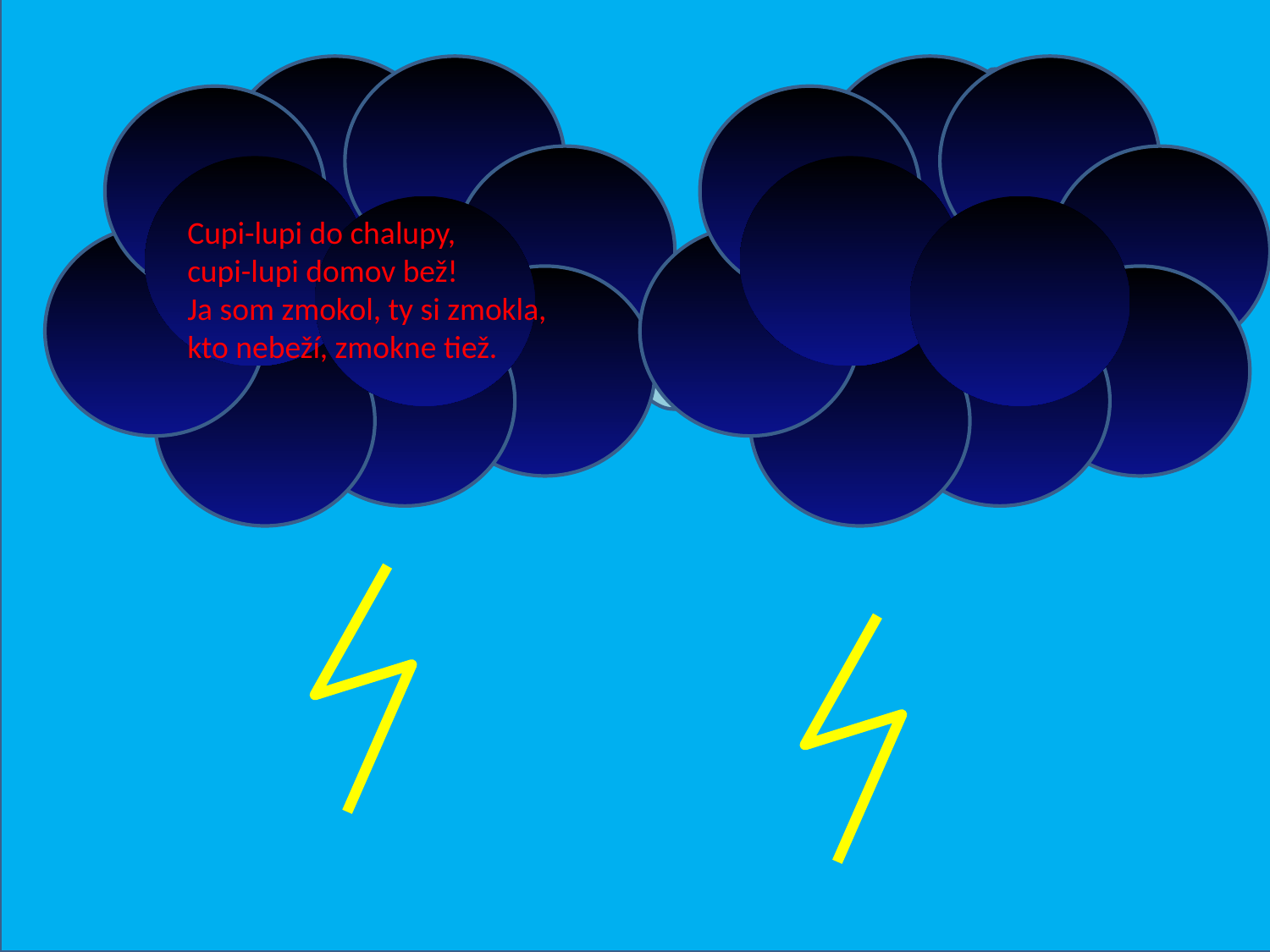

Cupi-lupi do chalupy,
cupi-lupi domov bež!
Ja som zmokol, ty si zmokla,
kto nebeží, zmokne tiež.